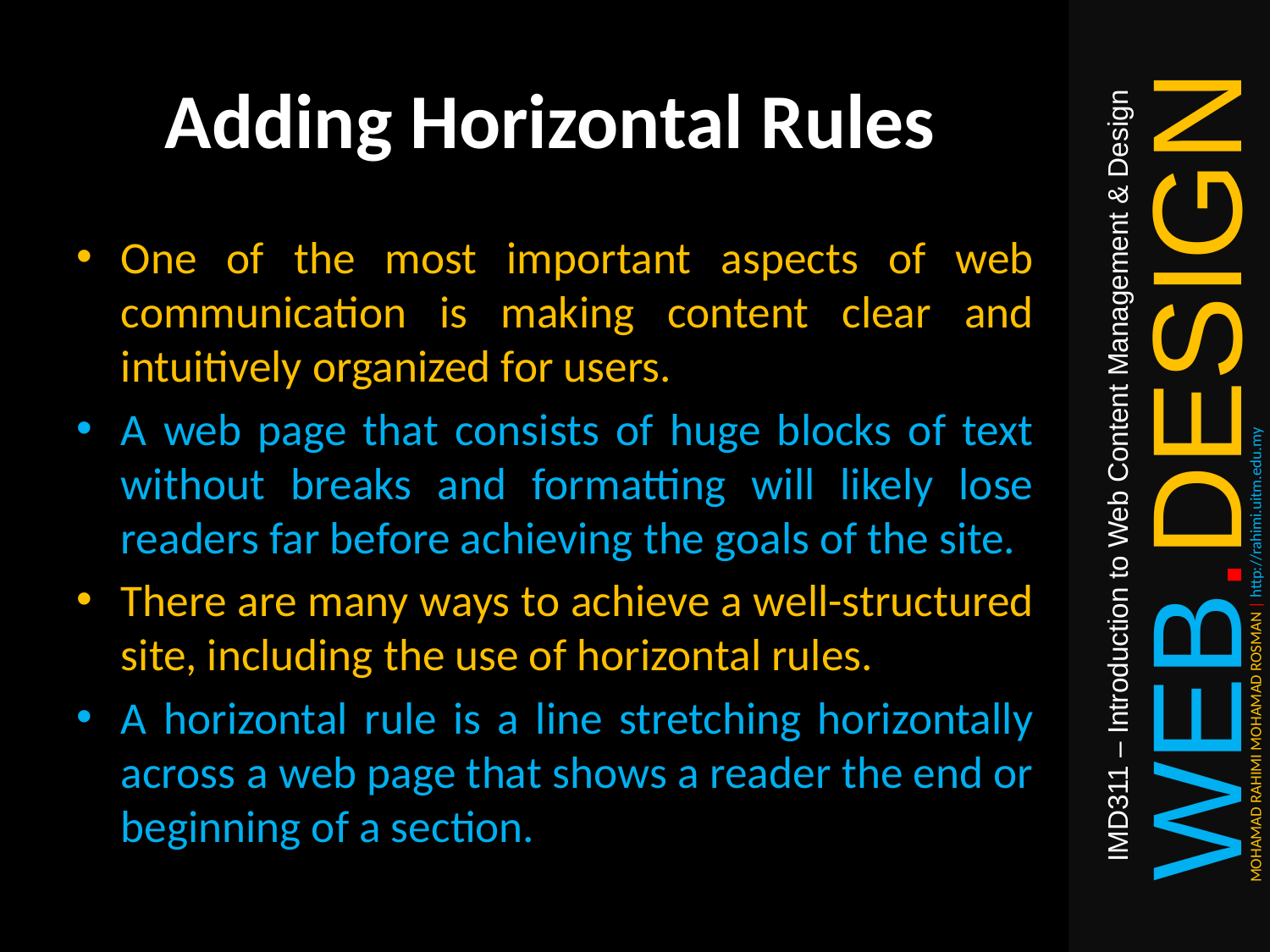

# Adding Horizontal Rules
One of the most important aspects of web communication is making content clear and intuitively organized for users.
A web page that consists of huge blocks of text without breaks and formatting will likely lose readers far before achieving the goals of the site.
There are many ways to achieve a well-structured site, including the use of horizontal rules.
A horizontal rule is a line stretching horizontally across a web page that shows a reader the end or beginning of a section.